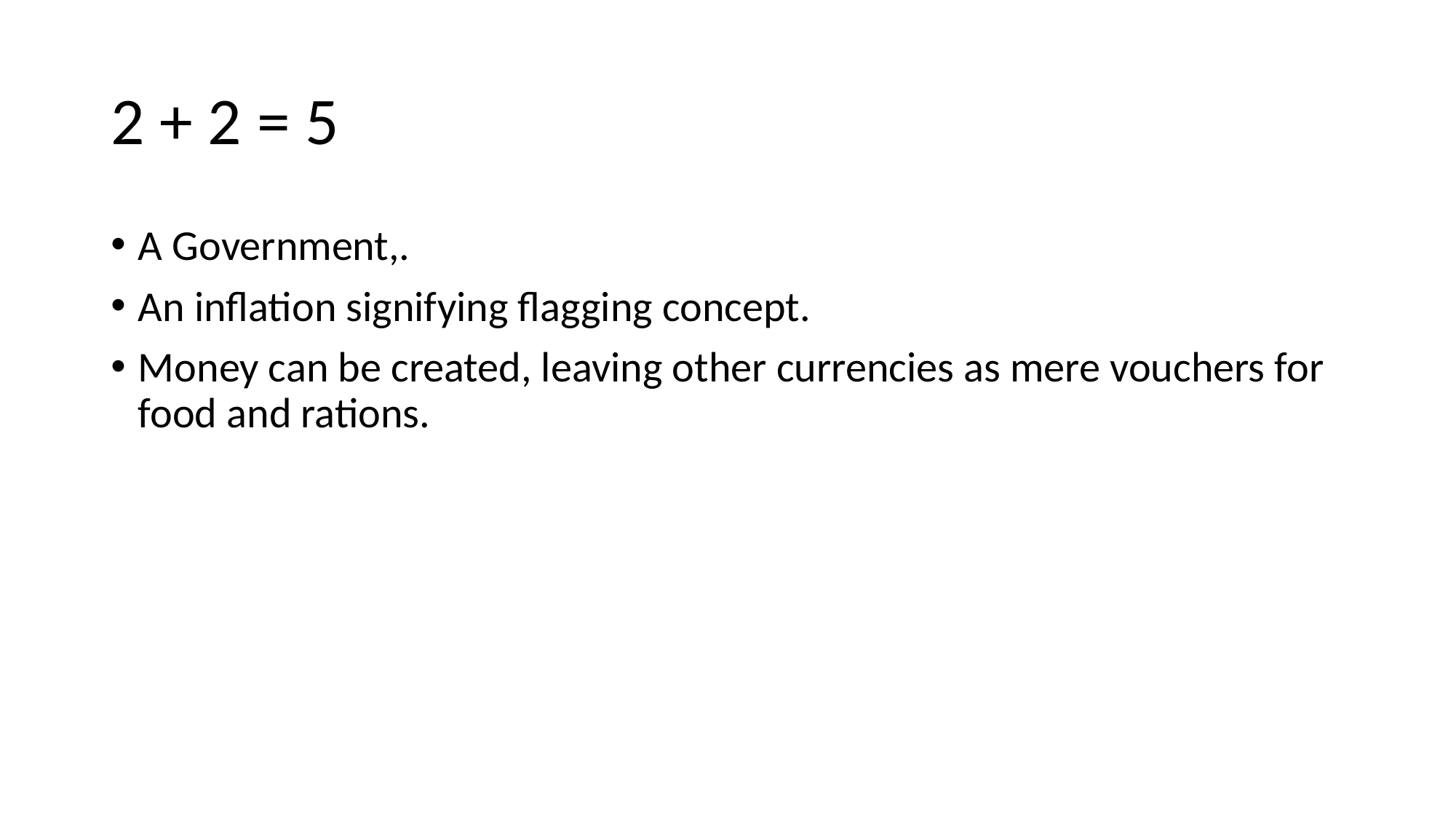

# 2 + 2 = 5
A Government,.
An inflation signifying flagging concept.
Money can be created, leaving other currencies as mere vouchers for food and rations.